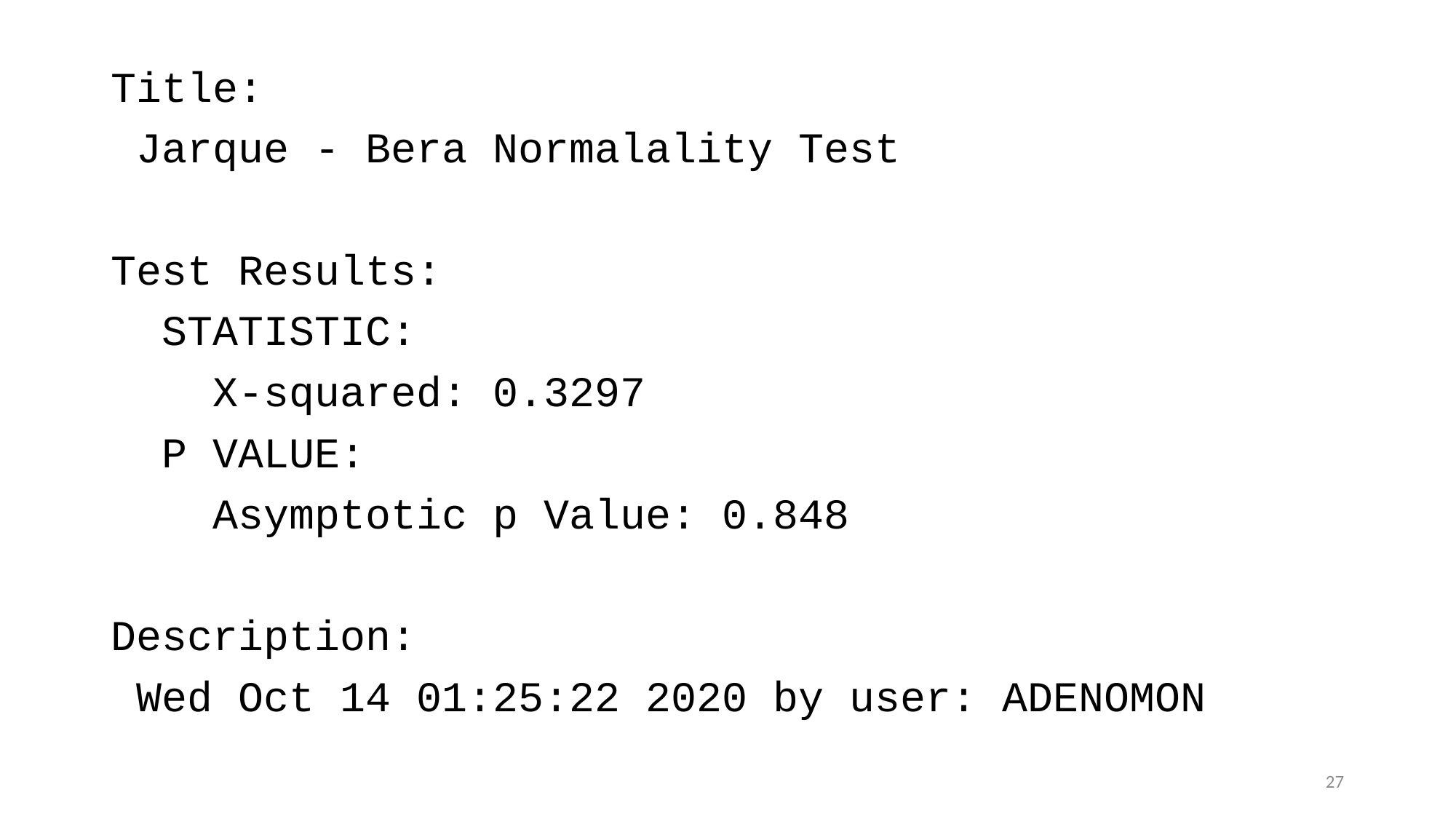

Title:
 Jarque - Bera Normalality Test

Test Results:
  STATISTIC:
    X-squared: 0.3297
  P VALUE:
    Asymptotic p Value: 0.848

Description:
 Wed Oct 14 01:25:22 2020 by user: ADENOMON

27